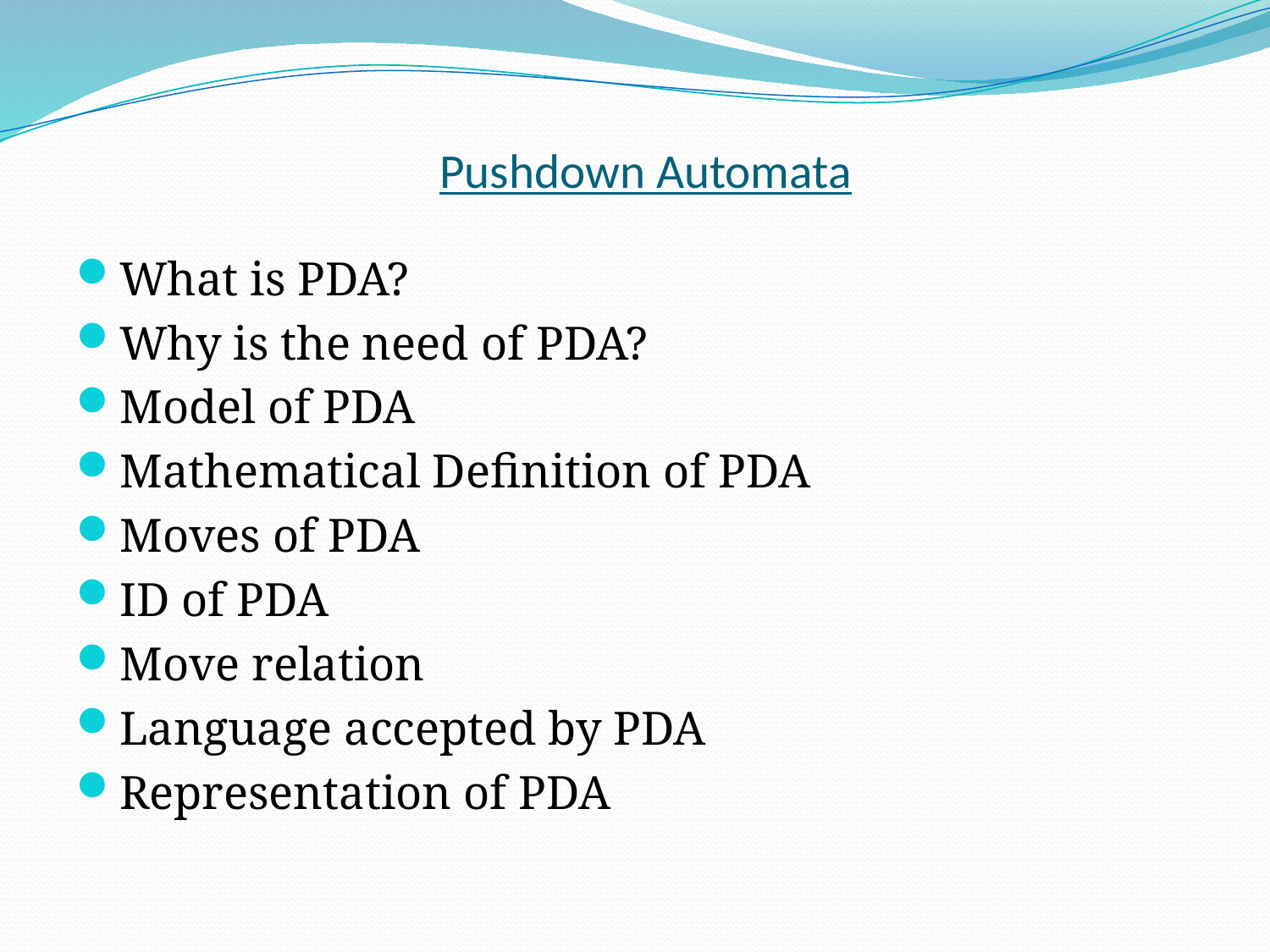

# Pushdown Automata
What is PDA?
Why is the need of PDA?
Model of PDA
Mathematical Definition of PDA
Moves of PDA
ID of PDA
Move relation
Language accepted by PDA
Representation of PDA